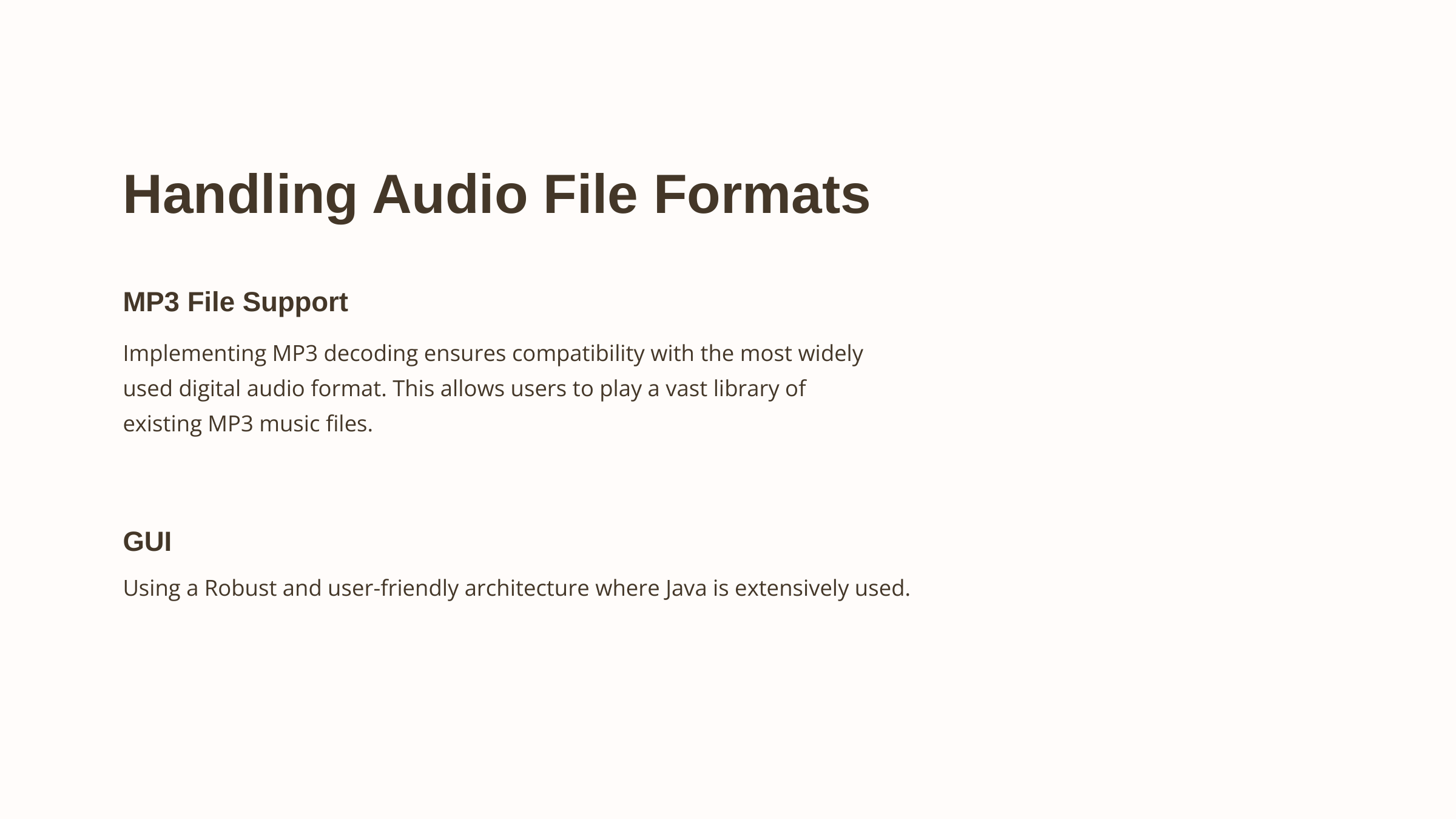

Handling Audio File Formats
MP3 File Support

Implementing MP3 decoding ensures compatibility with the most widely used digital audio format. This allows users to play a vast library of existing MP3 music files.

GUI

Using a Robust and user-friendly architecture where Java is extensively used.